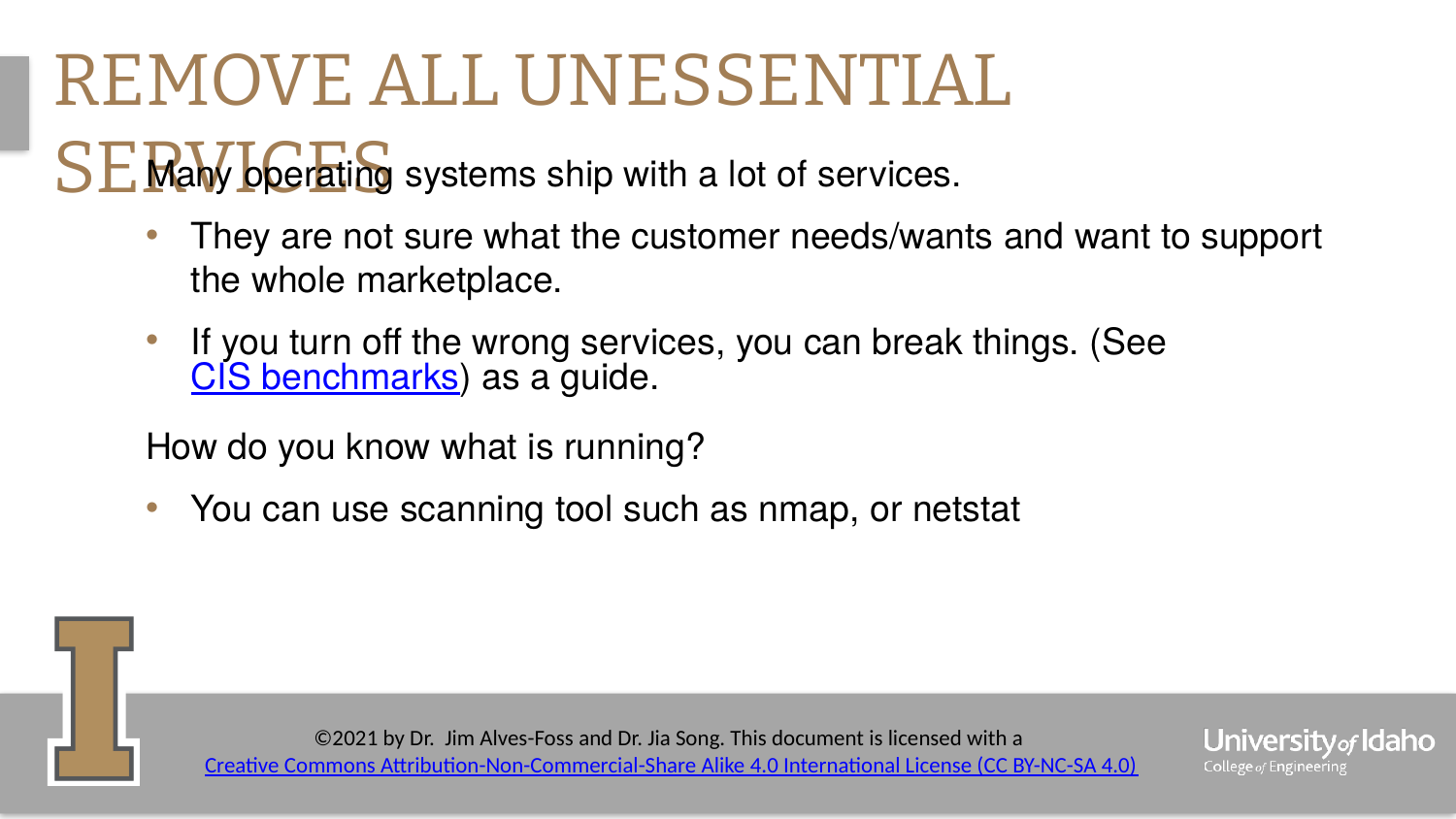

# Remove all unessential services
Many operating systems ship with a lot of services.
They are not sure what the customer needs/wants and want to support the whole marketplace.
If you turn off the wrong services, you can break things. (See CIS benchmarks) as a guide.
How do you know what is running?
You can use scanning tool such as nmap, or netstat